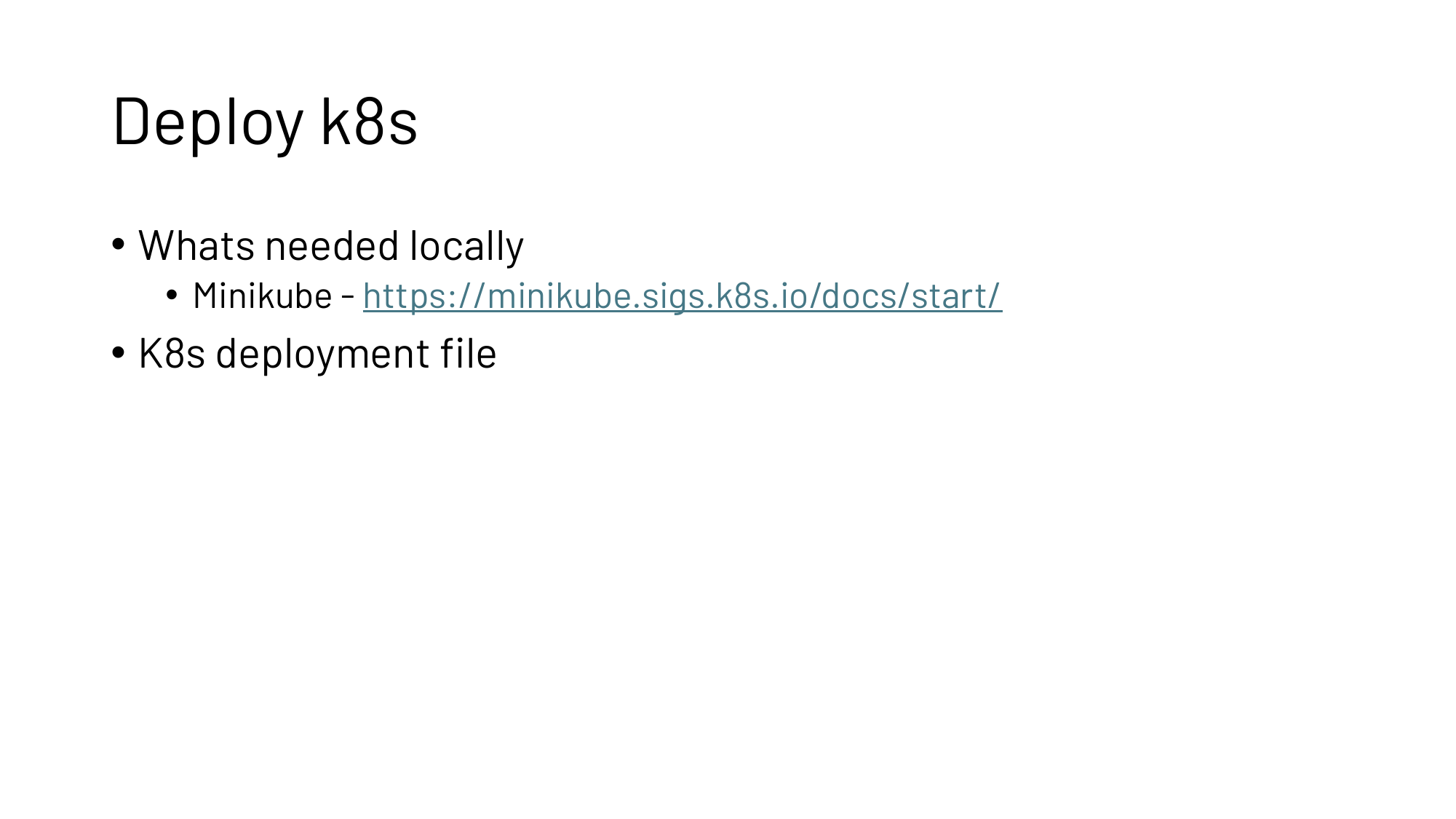

# Deploy k8s
Whats needed locally
Minikube - https://minikube.sigs.k8s.io/docs/start/
K8s deployment file